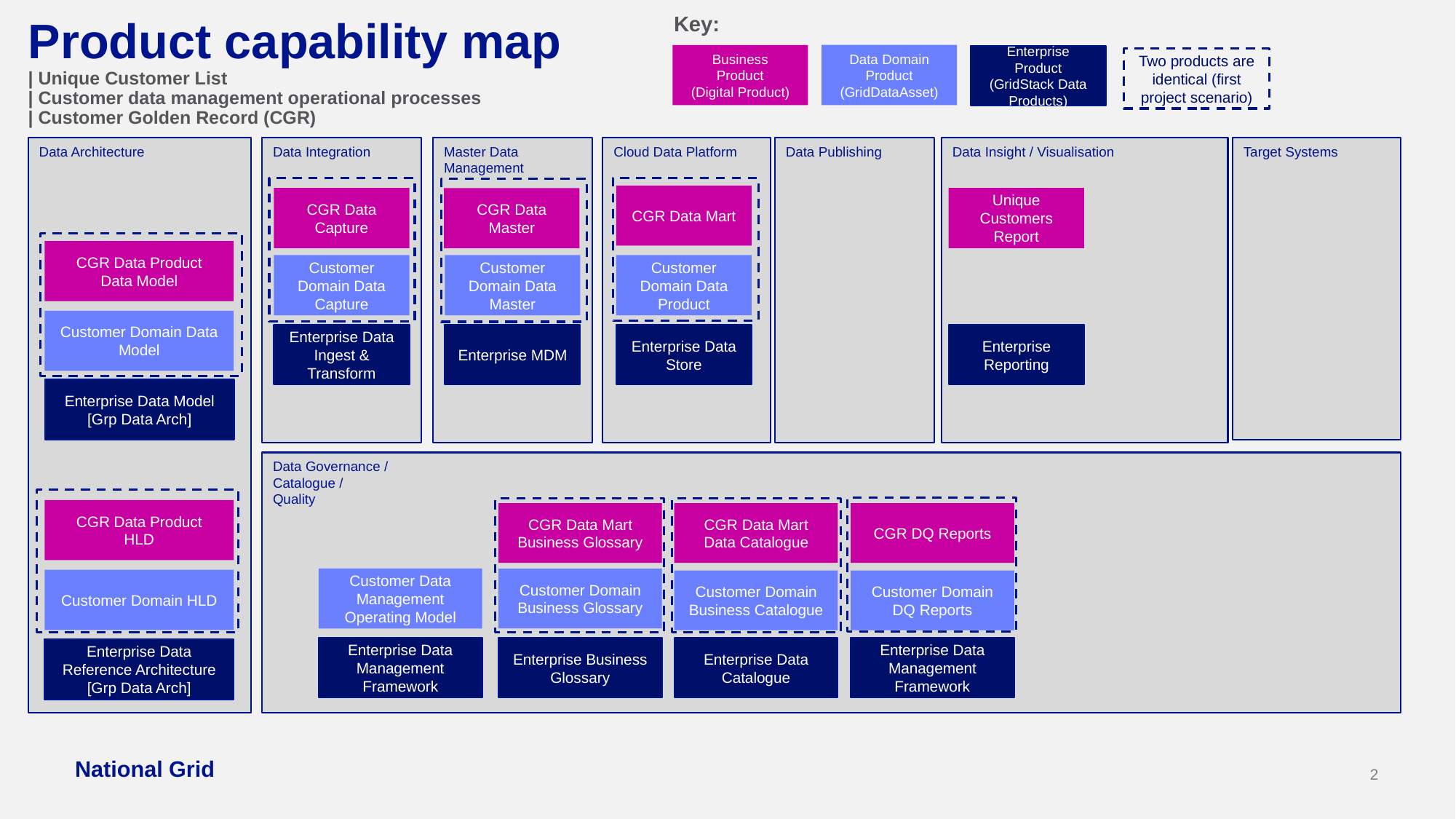

Key:
# Product capability map | Unique Customer List | Customer data management operational processes | Customer Golden Record (CGR)
Data Domain Product (GridDataAsset)
Business Product
(Digital Product)
Enterprise Product (GridStack Data Products)
Two products are identical (first project scenario)
Data Insight / Visualisation
Data Publishing
Target Systems
Data Architecture
Data Integration
Cloud Data Platform
Master Data Management

CGR Data Mart
CGR Data Capture
Unique Customers Report
CGR Data Master

CGR Data Product Data Model
Customer Domain Data Capture
Customer Domain Data Master
Customer Domain Data Product
Customer Domain Data Model
Enterprise Data Ingest & Transform
Enterprise MDM
Enterprise Data Store
Enterprise Reporting
Enterprise Data Model
[Grp Data Arch]
Data Governance /
Catalogue /
Quality

CGR Data Product HLD
CGR Data Mart Business Glossary
CGR Data Mart Data Catalogue
CGR DQ Reports
Customer Data Management Operating Model
Customer Domain Business Glossary
Customer Domain HLD
Customer Domain Business Catalogue
Customer Domain DQ Reports
Enterprise Data Management Framework
Enterprise Business Glossary
Enterprise Data Catalogue
Enterprise Data Management Framework
Enterprise Data Reference Architecture [Grp Data Arch]